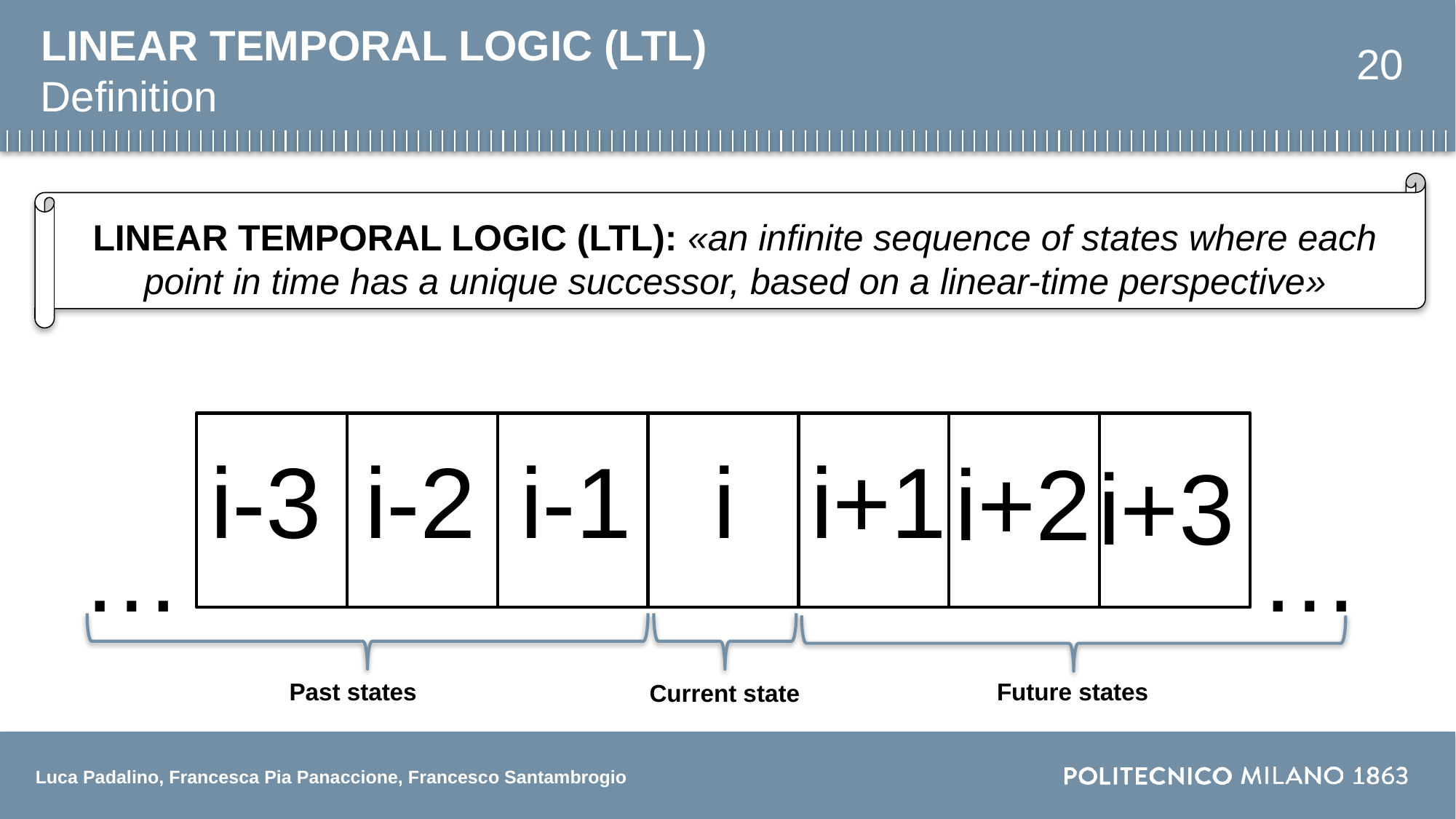

# LINEAR TEMPORAL LOGIC (LTL)
20
Definition

LINEAR TEMPORAL LOGIC (LTL): «an infinite sequence of states where each point in time has a unique successor, based on a linear-time perspective»

i-3
i-2
i-1
i
i+1
i+2
i+3
…
…

Past states
Future states
Current state